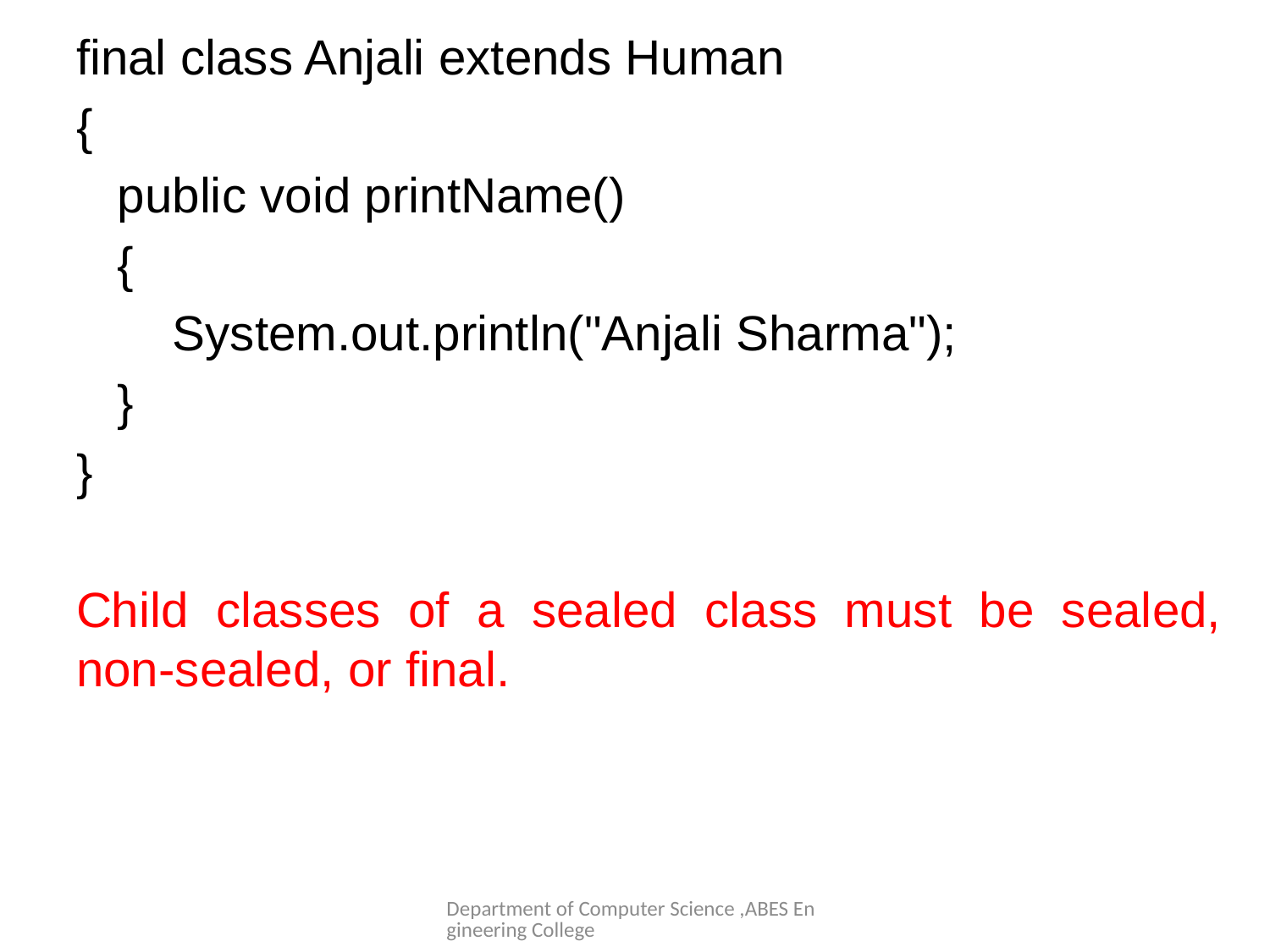

final class Anjali extends Human
{
   public void printName()
   {
       System.out.println("Anjali Sharma");
   }
}

Child classes of a sealed class must be sealed, non-sealed, or final.
#
Department of Computer Science ,ABES Engineering College